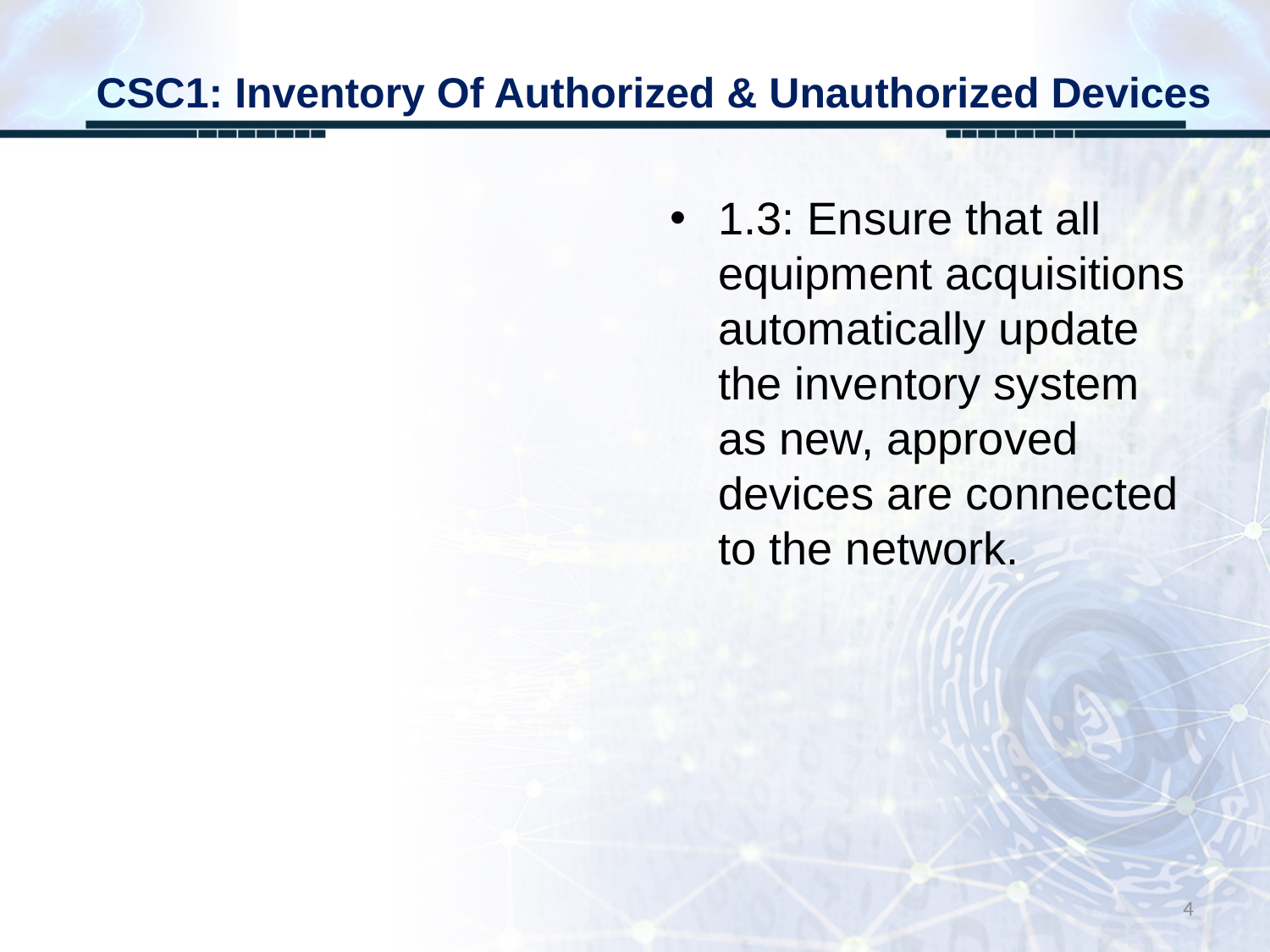

# CSC1: Inventory Of Authorized & Unauthorized Devices
1.3: Ensure that all equipment acquisitions automatically update the inventory system as new, approved devices are connected to the network.
4